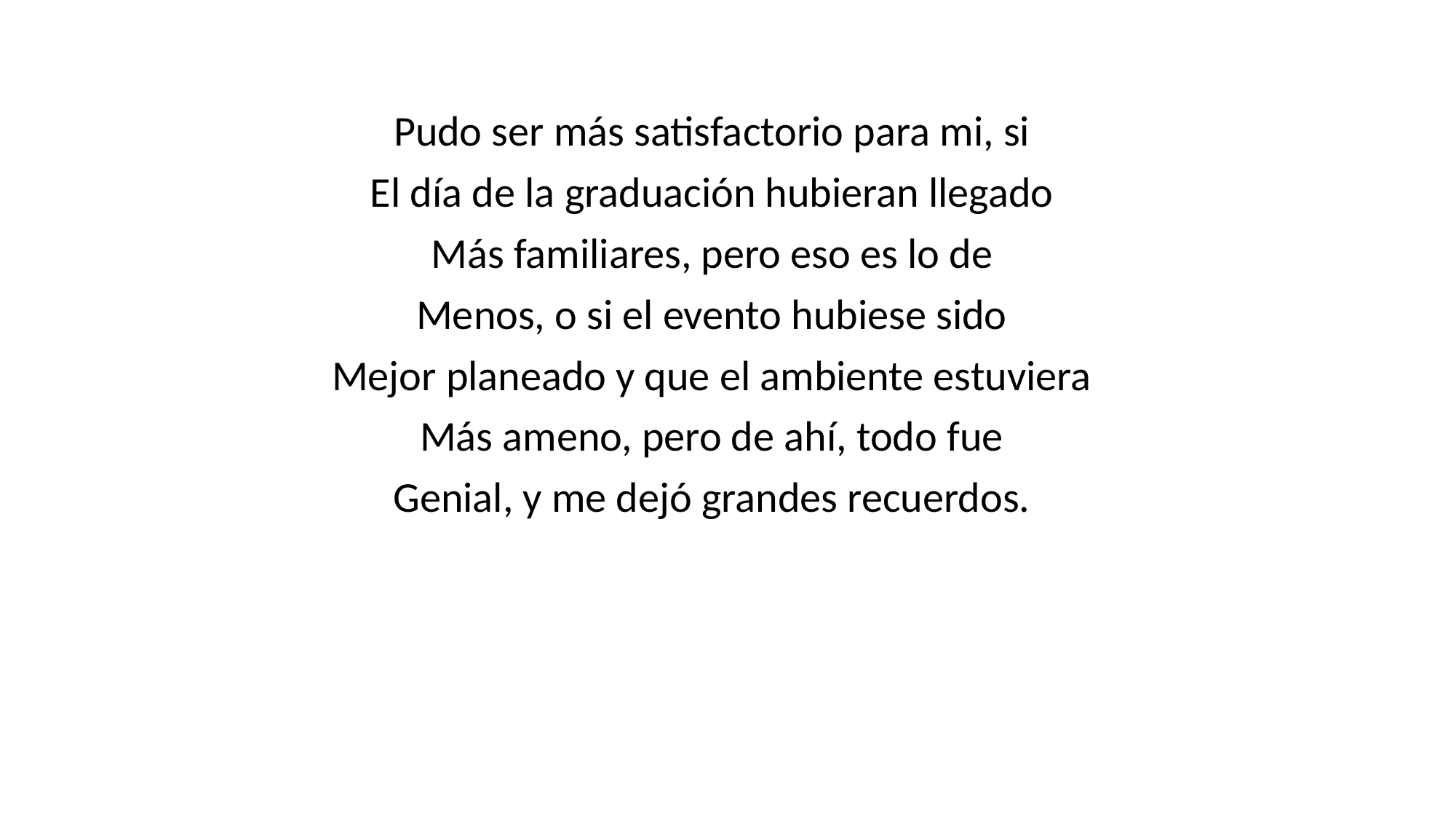

Pudo ser más satisfactorio para mi, si
El día de la graduación hubieran llegado
Más familiares, pero eso es lo de
Menos, o si el evento hubiese sido
Mejor planeado y que el ambiente estuviera
Más ameno, pero de ahí, todo fue
Genial, y me dejó grandes recuerdos.